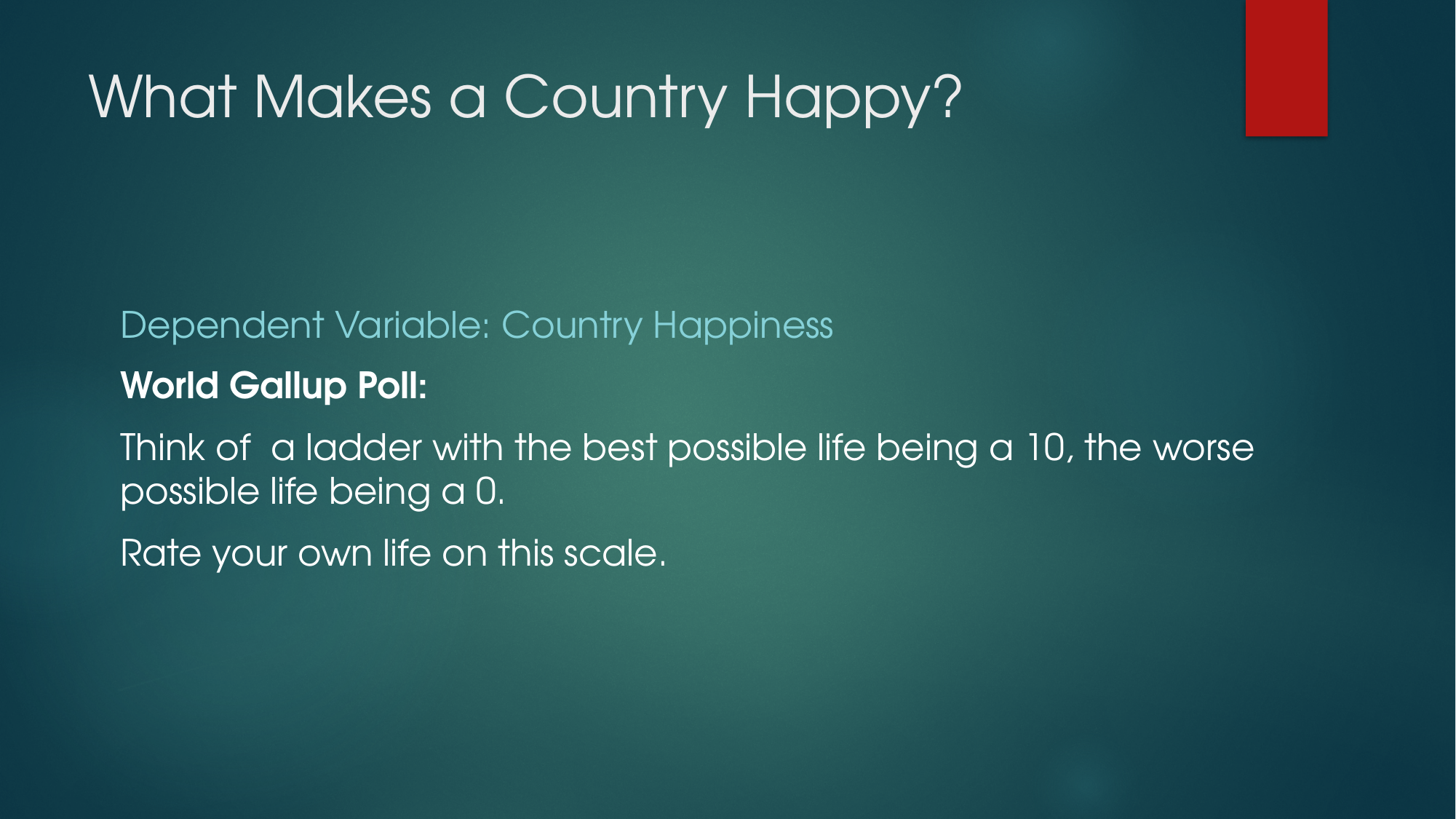

# What Makes a Country Happy?

Dependent Variable: Country Happiness
World Gallup Poll:
Think of  a ladder with the best possible life being a 10, the worse possible life being a 0.
Rate your own life on this scale.